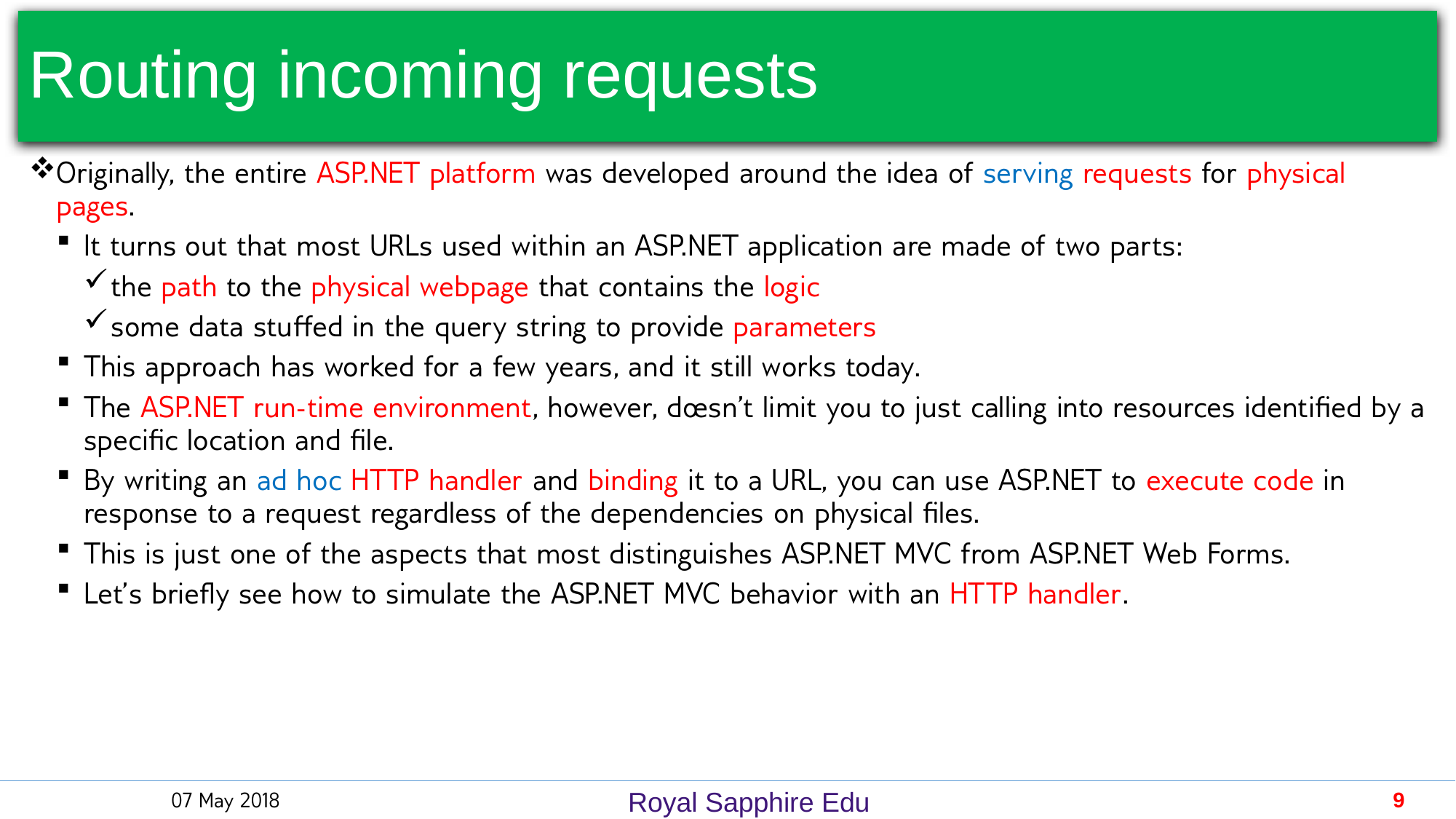

# Routing incoming requests
Originally, the entire ASP.NET platform was developed around the idea of serving requests for physical pages.
It turns out that most URLs used within an ASP.NET application are made of two parts:
the path to the physical webpage that contains the logic
some data stuffed in the query string to provide parameters
This approach has worked for a few years, and it still works today.
The ASP.NET run-time environment, however, doesn’t limit you to just calling into resources identified by a specific location and file.
By writing an ad hoc HTTP handler and binding it to a URL, you can use ASP.NET to execute code in response to a request regardless of the dependencies on physical files.
This is just one of the aspects that most distinguishes ASP.NET MVC from ASP.NET Web Forms.
Let’s briefly see how to simulate the ASP.NET MVC behavior with an HTTP handler.
07 May 2018
9